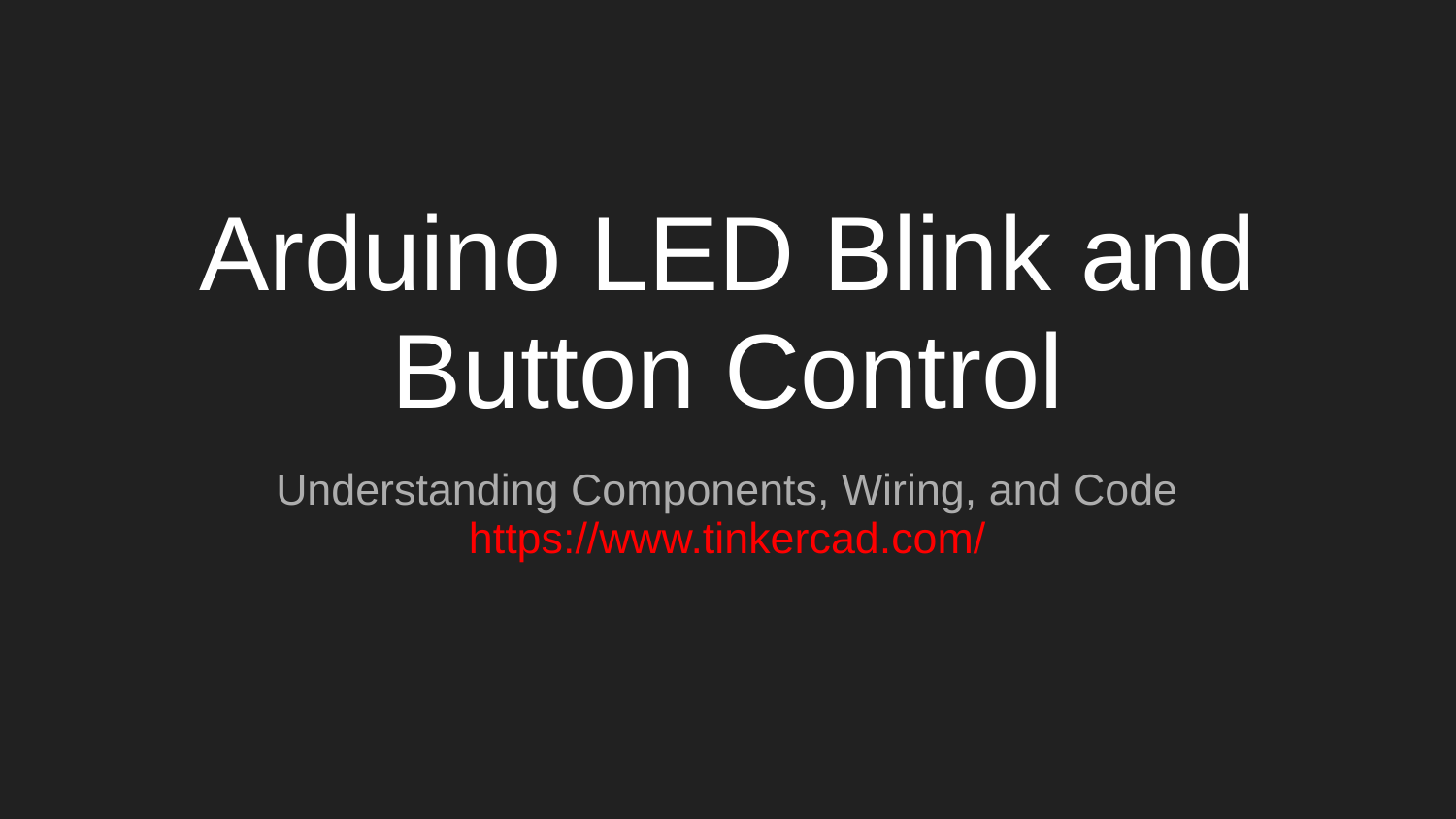

# Arduino LED Blink and Button Control
Understanding Components, Wiring, and Code
https://www.tinkercad.com/